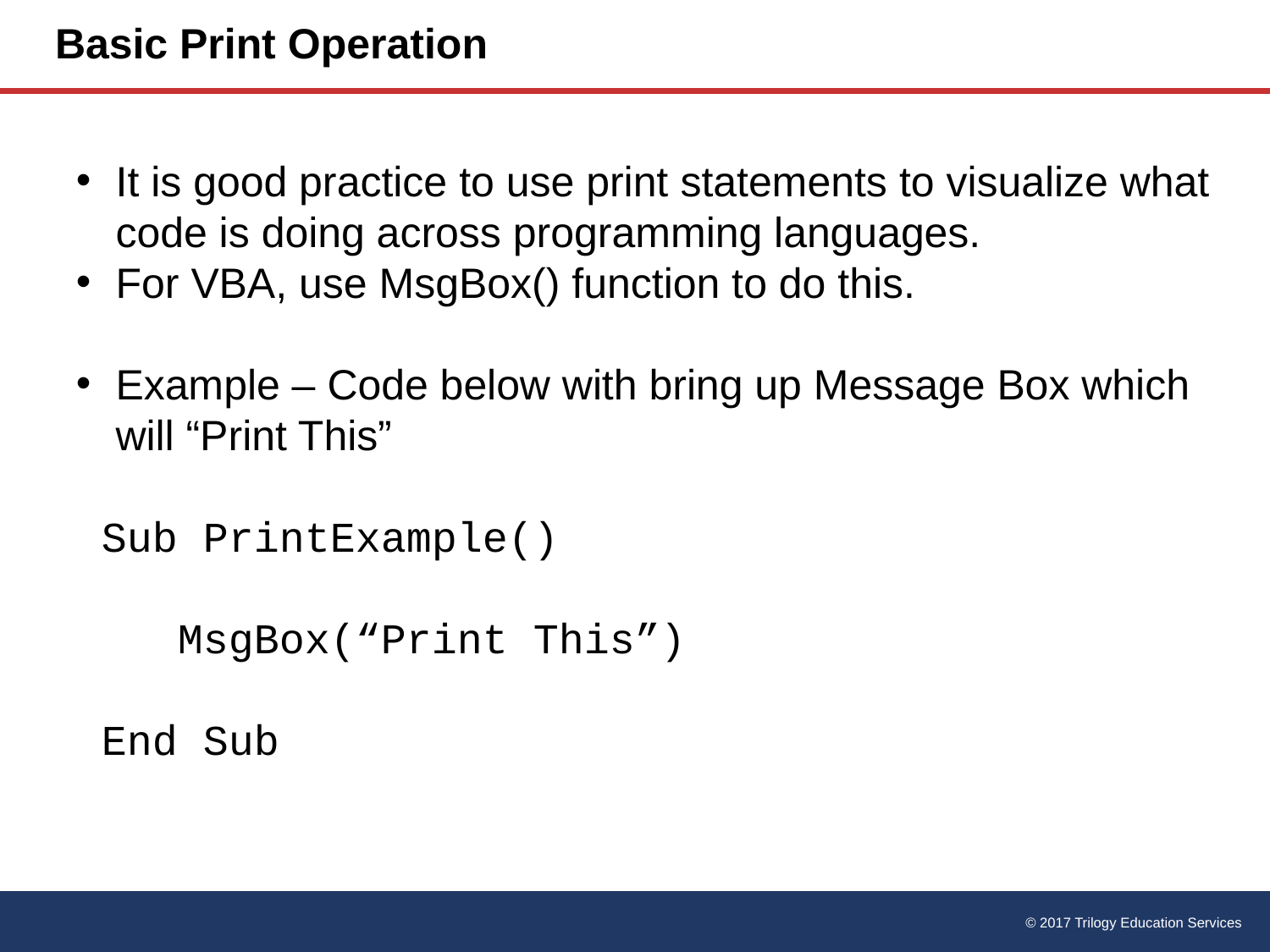

# Basic Print Operation
It is good practice to use print statements to visualize what code is doing across programming languages.
For VBA, use MsgBox() function to do this.

Example – Code below with bring up Message Box which will “Print This”

 Sub PrintExample()

    MsgBox(“Print This”)

 End Sub